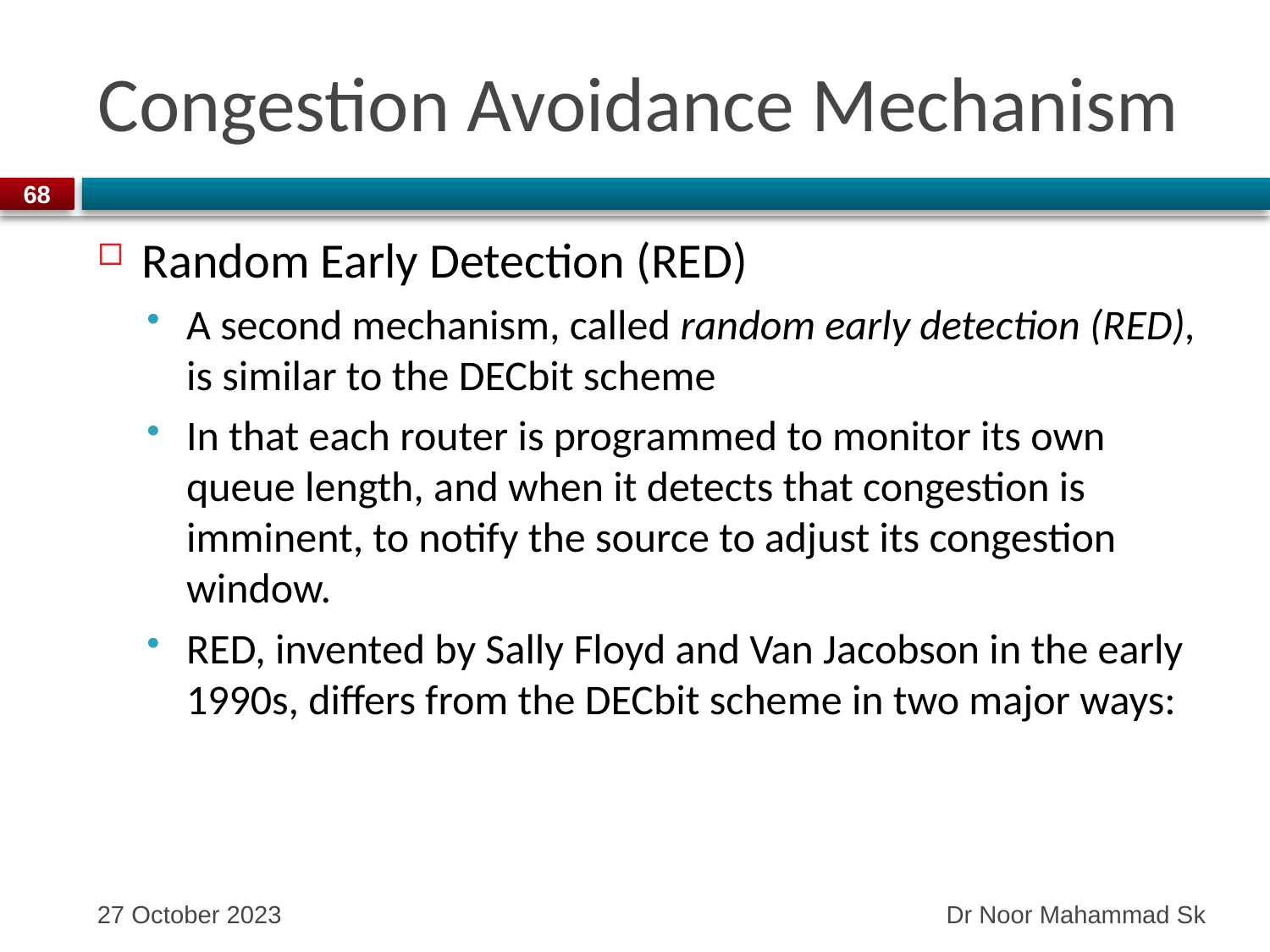

# Congestion Avoidance Mechanism
68
Random Early Detection (RED)
A second mechanism, called random early detection (RED), is similar to the DECbit scheme
In that each router is programmed to monitor its own queue length, and when it detects that congestion is imminent, to notify the source to adjust its congestion window.
RED, invented by Sally Floyd and Van Jacobson in the early 1990s, differs from the DECbit scheme in two major ways:
Dr Noor Mahammad Sk
27 October 2023